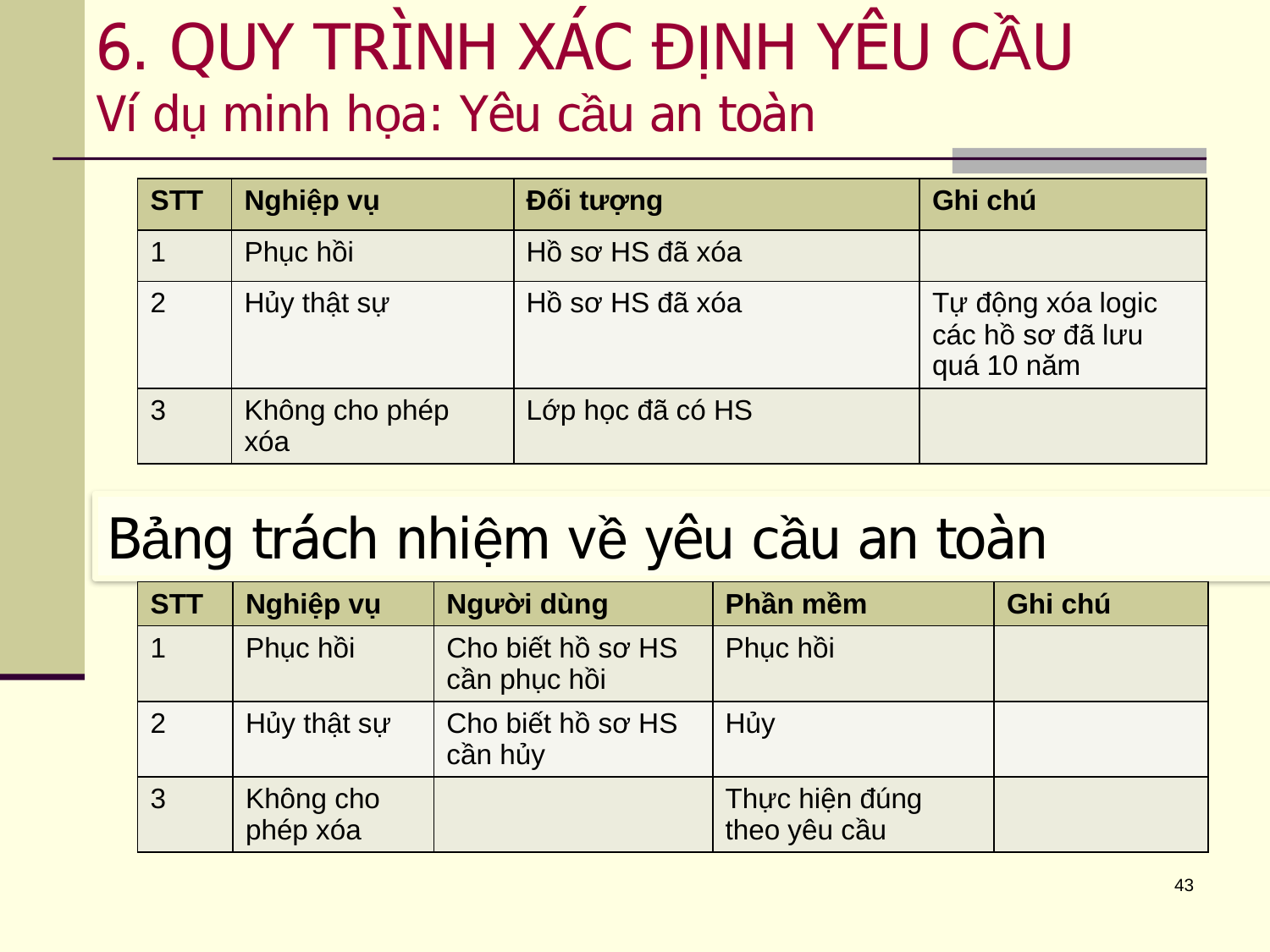

# 6. QUY TRÌNH XÁC ĐỊNH YÊU CẦU Ví dụ minh họa: Yêu cầu an toàn
| STT | Nghiệp vụ | Đối tượng | Ghi chú |
| --- | --- | --- | --- |
| 1 | Phục hồi | Hồ sơ HS đã xóa |  |
| 2 | Hủy thật sự | Hồ sơ HS đã xóa | Tự động xóa logic các hồ sơ đã lưu quá 10 năm |
| 3 | Không cho phép xóa | Lớp học đã có HS |  |
Bảng trách nhiệm về yêu cầu an toàn
| STT | Nghiệp vụ | Người dùng | Phần mềm | Ghi chú |
| --- | --- | --- | --- | --- |
| 1 | Phục hồi | Cho biết hồ sơ HS cần phục hồi | Phục hồi |  |
| 2 | Hủy thật sự | Cho biết hồ sơ HS cần hủy | Hủy |  |
| 3 | Không cho phép xóa |  | Thực hiện đúng theo yêu cầu |  |
43